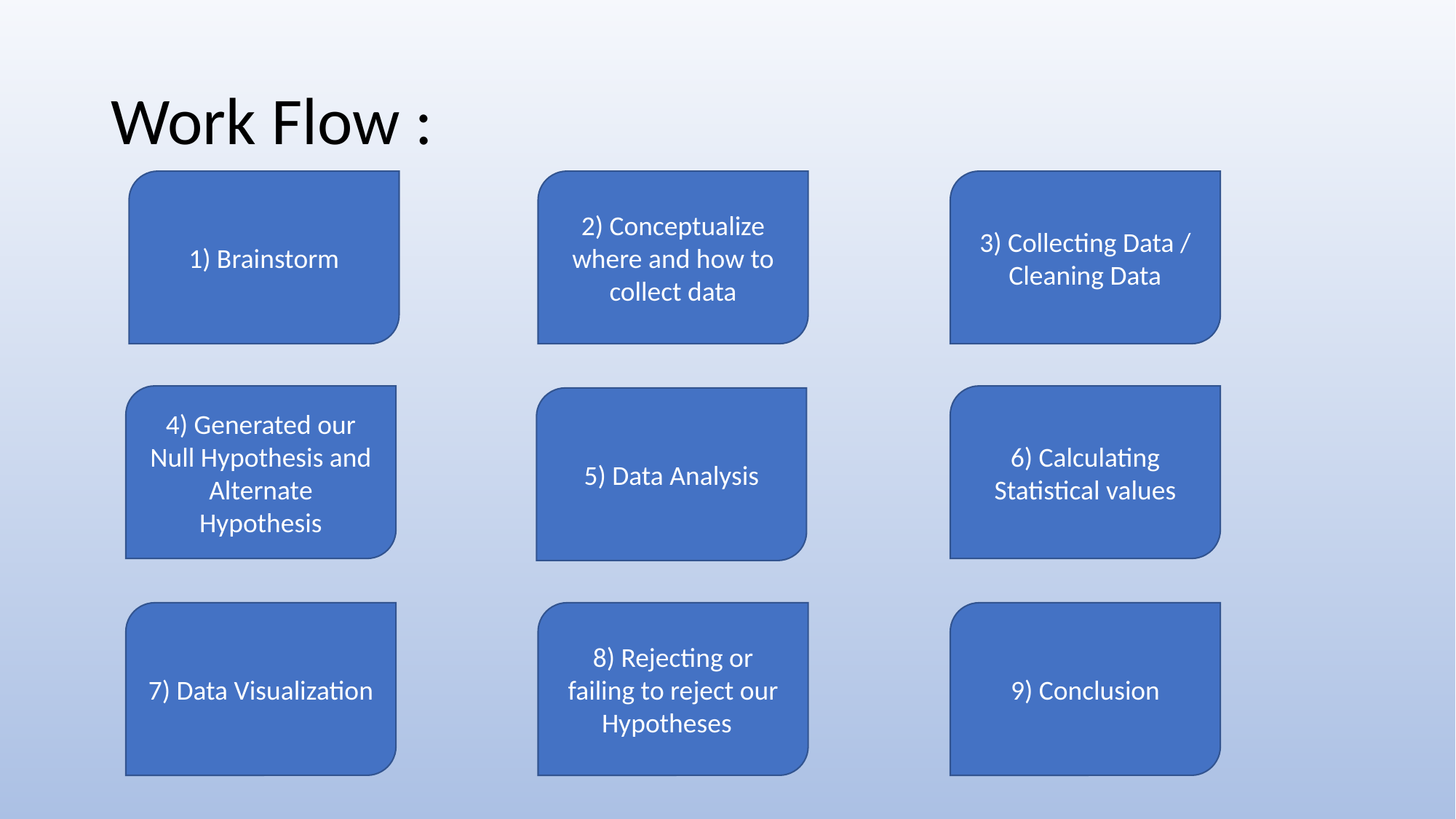

# Work Flow :
2) Conceptualize where and how to collect data
3) Collecting Data / Cleaning Data
1) Brainstorm
4) Generated our Null Hypothesis and Alternate Hypothesis
6) Calculating Statistical values
5) Data Analysis
7) Data Visualization
8) Rejecting or failing to reject our Hypotheses
9) Conclusion